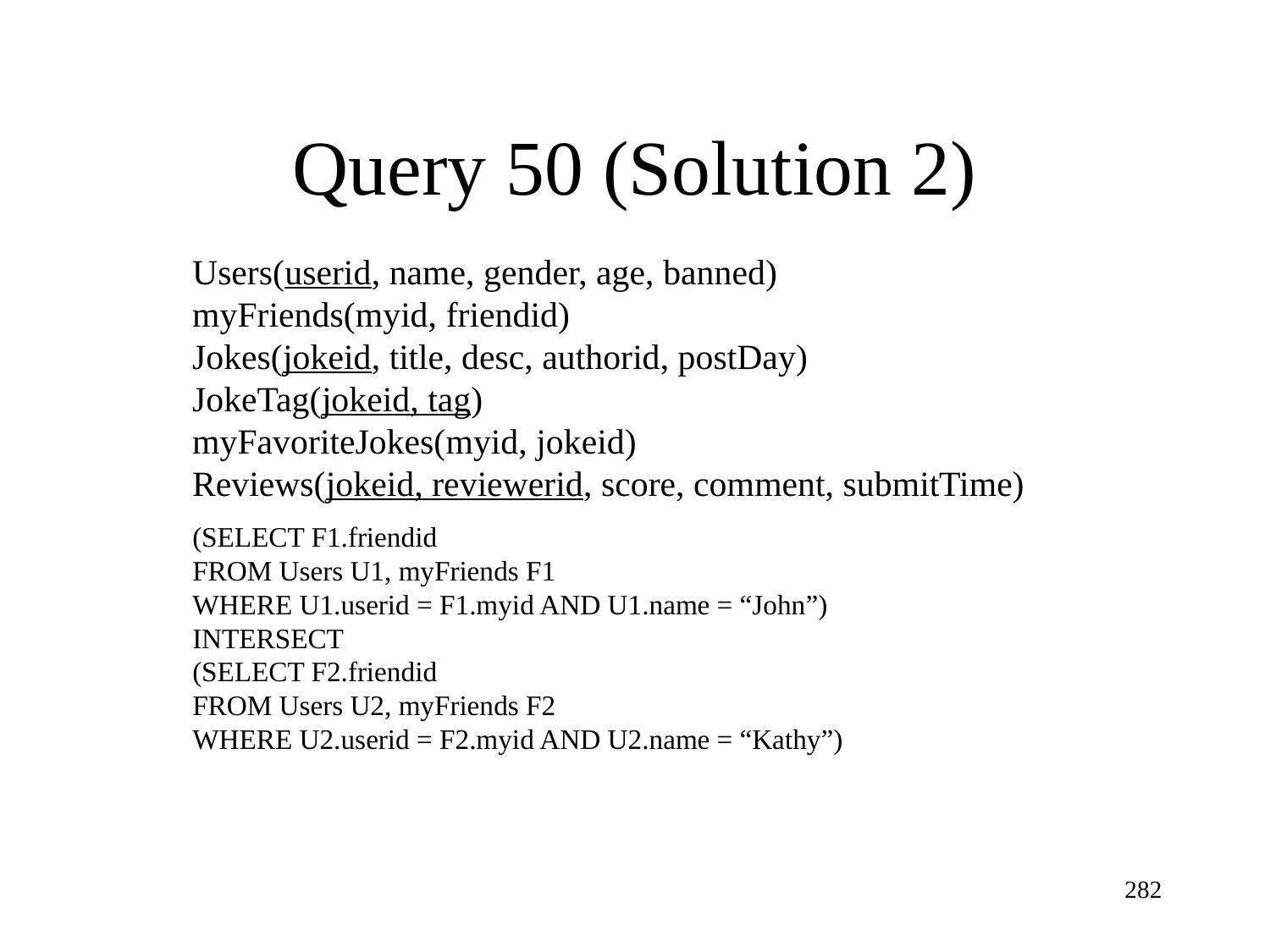

Query 50 (Solution 2)
Users(userid, name, gender, age, banned)
myFriends(myid, friendid)
Jokes(jokeid, title, desc, authorid, postDay)
JokeTag(jokeid, tag)
myFavoriteJokes(myid, jokeid)
Reviews(jokeid, reviewerid, score, comment, submitTime)
(SELECT F1.friendid
FROM Users U1, myFriends F1
WHERE U1.userid = F1.myid AND U1.name = “John”)
INTERSECT
(SELECT F2.friendid
FROM Users U2, myFriends F2
WHERE U2.userid = F2.myid AND U2.name = “Kathy”)

282